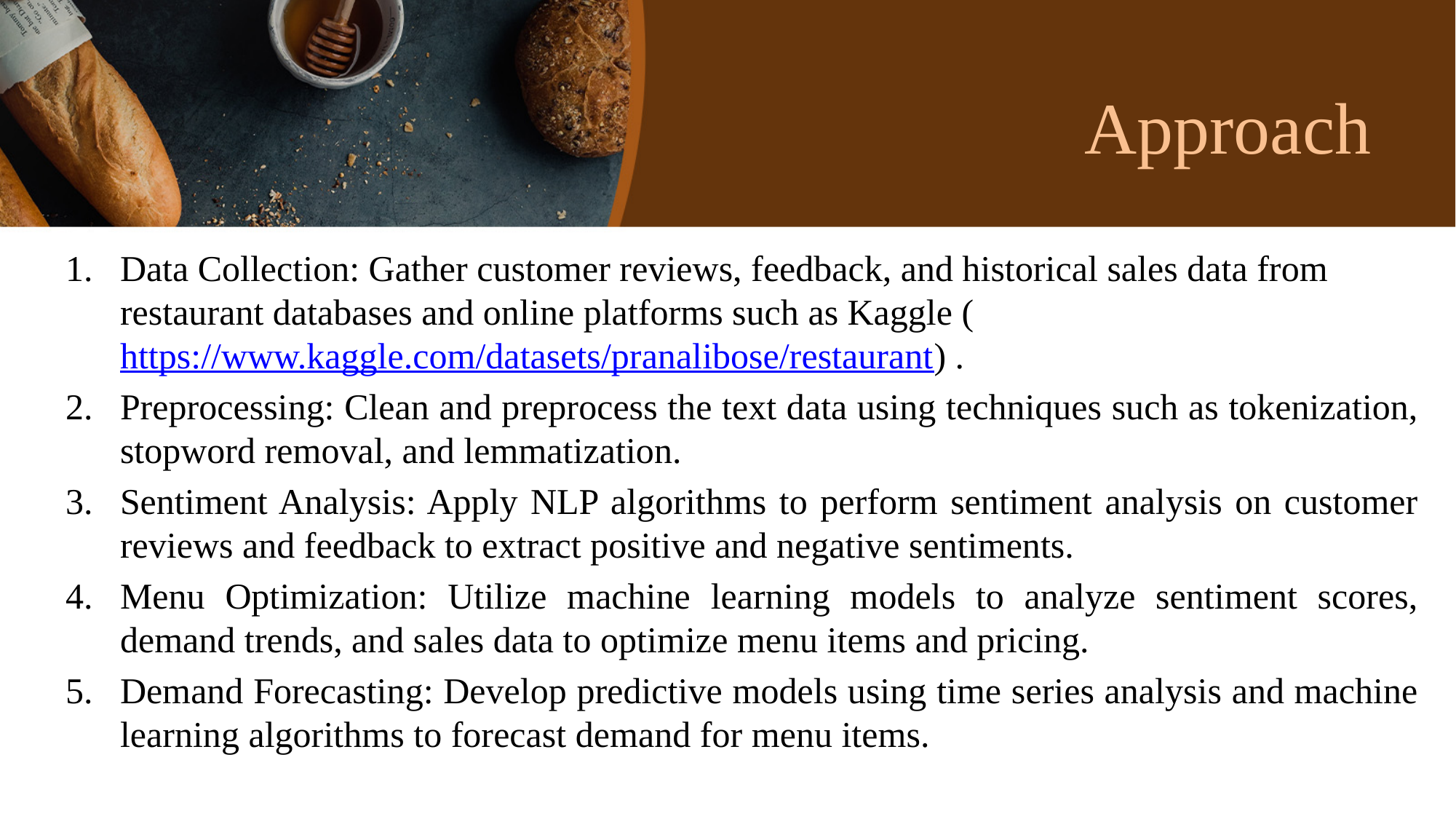

# Approach
Data Collection: Gather customer reviews, feedback, and historical sales data from restaurant databases and online platforms such as Kaggle (https://www.kaggle.com/datasets/pranalibose/restaurant) .
Preprocessing: Clean and preprocess the text data using techniques such as tokenization, stopword removal, and lemmatization.
Sentiment Analysis: Apply NLP algorithms to perform sentiment analysis on customer reviews and feedback to extract positive and negative sentiments.
Menu Optimization: Utilize machine learning models to analyze sentiment scores, demand trends, and sales data to optimize menu items and pricing.
Demand Forecasting: Develop predictive models using time series analysis and machine learning algorithms to forecast demand for menu items.